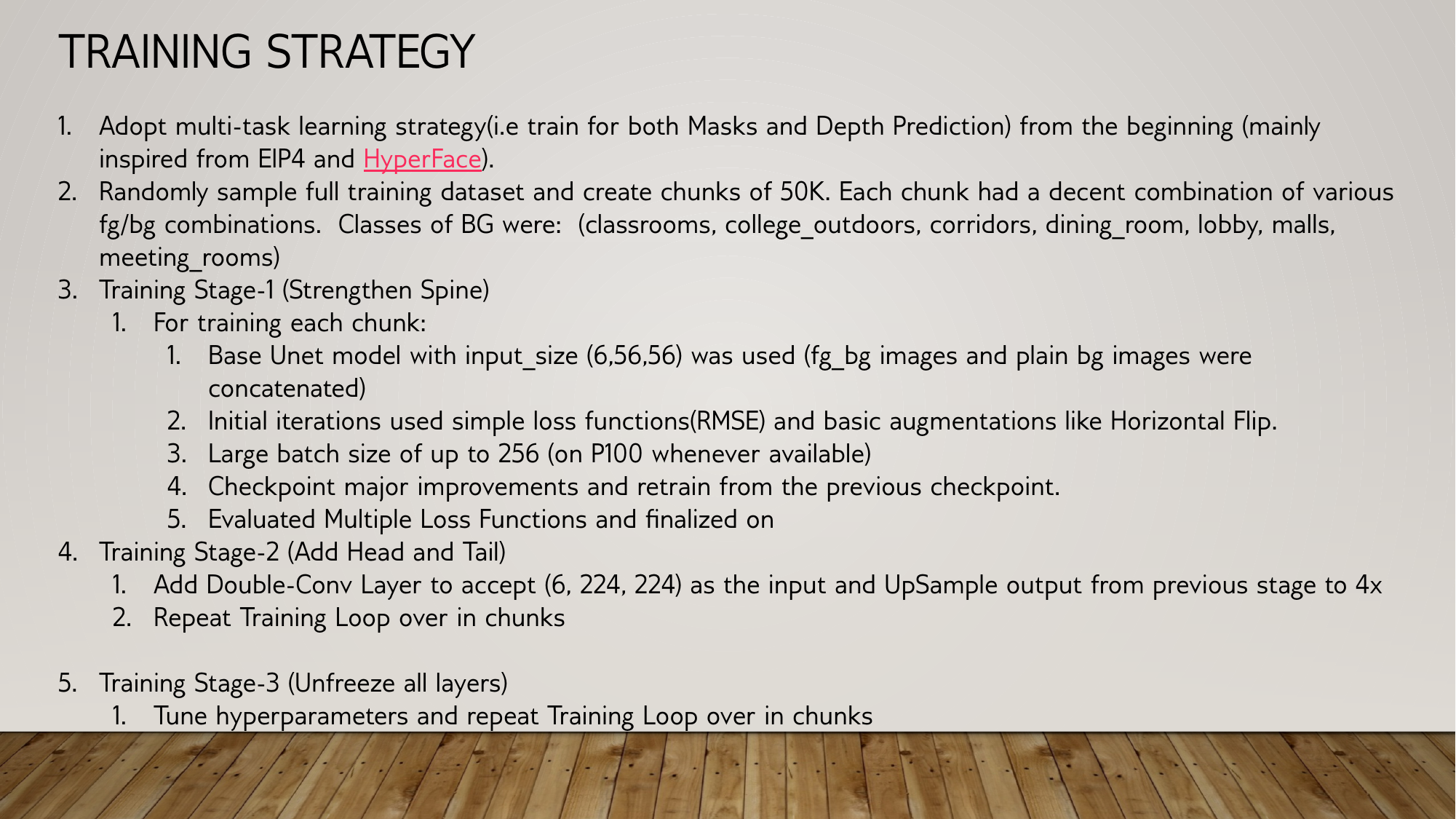

Training Strategy
Adopt multi-task learning strategy(i.e train for both Masks and Depth Prediction) from the beginning (mainly inspired from EIP4 and HyperFace).
Randomly sample full training dataset and create chunks of 50K. Each chunk had a decent combination of various fg/bg combinations.  Classes of BG were:  (classrooms, college_outdoors, corridors, dining_room, lobby, malls, meeting_rooms)
Training Stage-1 (Strengthen Spine)
For training each chunk:
Base Unet model with input_size (6,56,56) was used (fg_bg images and plain bg images were concatenated)
Initial iterations used simple loss functions(RMSE) and basic augmentations like Horizontal Flip.
Large batch size of up to 256 (on P100 whenever available)
Checkpoint major improvements and retrain from the previous checkpoint.
Evaluated Multiple Loss Functions and finalized on
Training Stage-2 (Add Head and Tail)
Add Double-Conv Layer to accept (6, 224, 224) as the input and UpSample output from previous stage to 4x
Repeat Training Loop over in chunks

Training Stage-3 (Unfreeze all layers)
Tune hyperparameters and repeat Training Loop over in chunks